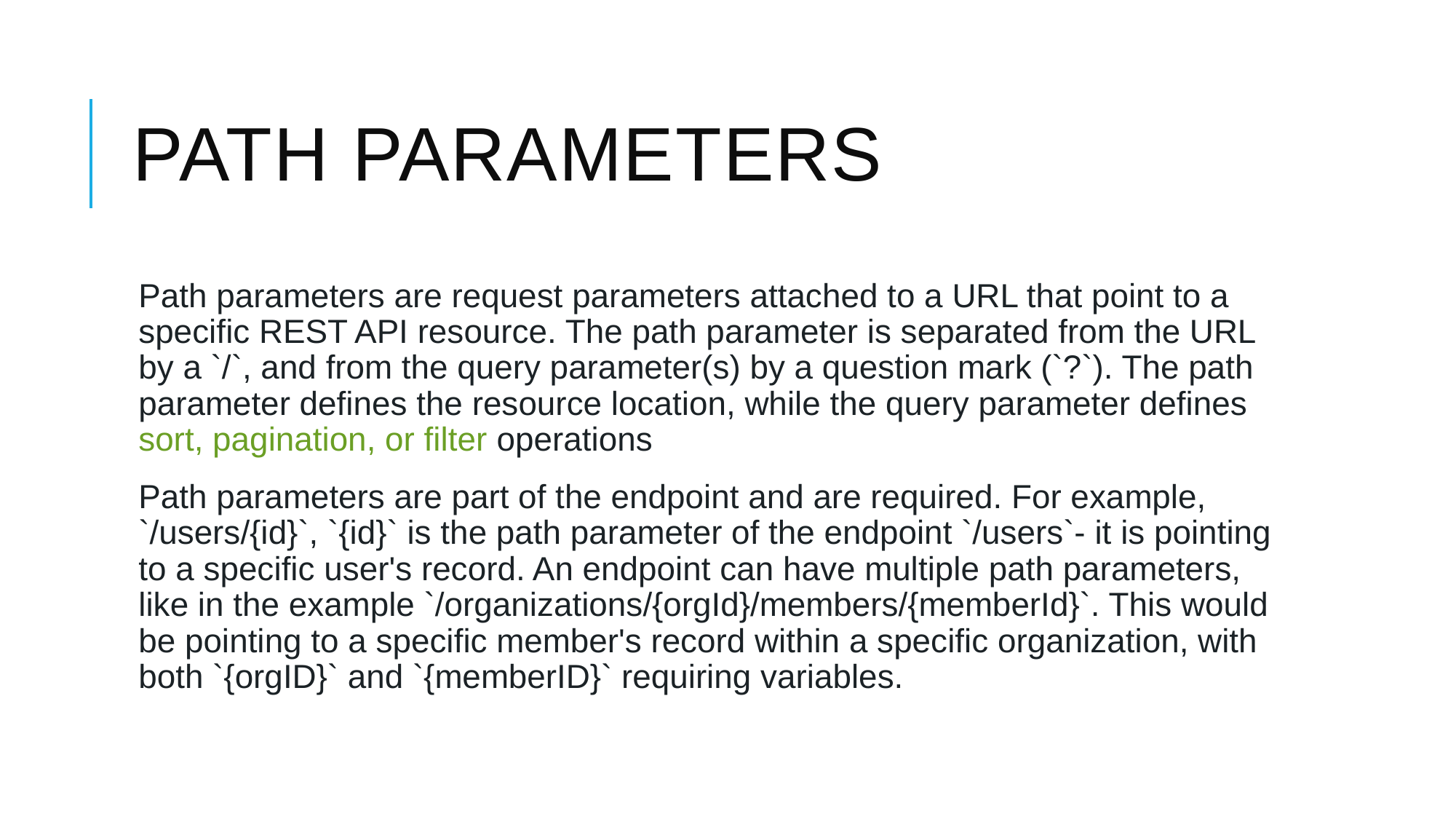

# Path parameters
Path parameters are request parameters attached to a URL that point to a specific REST API resource. The path parameter is separated from the URL by a `/`, and from the query parameter(s) by a question mark (`?`). The path parameter defines the resource location, while the query parameter defines sort, pagination, or filter operations
Path parameters are part of the endpoint and are required. For example, `/users/{id}`, `{id}` is the path parameter of the endpoint `/users`- it is pointing to a specific user's record. An endpoint can have multiple path parameters, like in the example `/organizations/{orgId}/members/{memberId}`. This would be pointing to a specific member's record within a specific organization, with both `{orgID}` and `{memberID}` requiring variables.